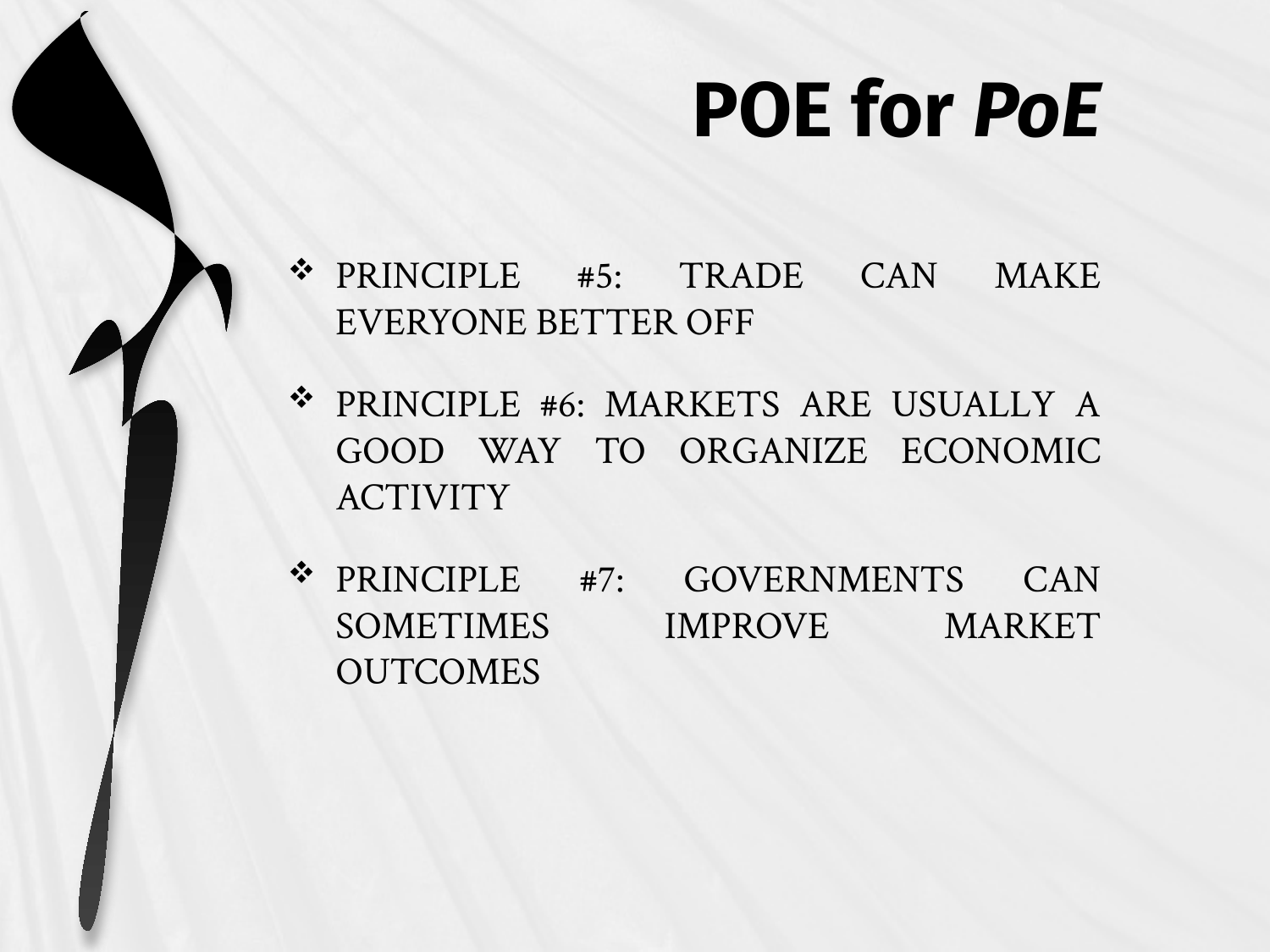

# POE for PoE
PRINCIPLE #5: TRADE CAN MAKE EVERYONE BETTER OFF
PRINCIPLE #6: MARKETS ARE USUALLY A GOOD WAY TO ORGANIZE ECONOMIC ACTIVITY
PRINCIPLE #7: GOVERNMENTS CAN SOMETIMES IMPROVE MARKET OUTCOMES